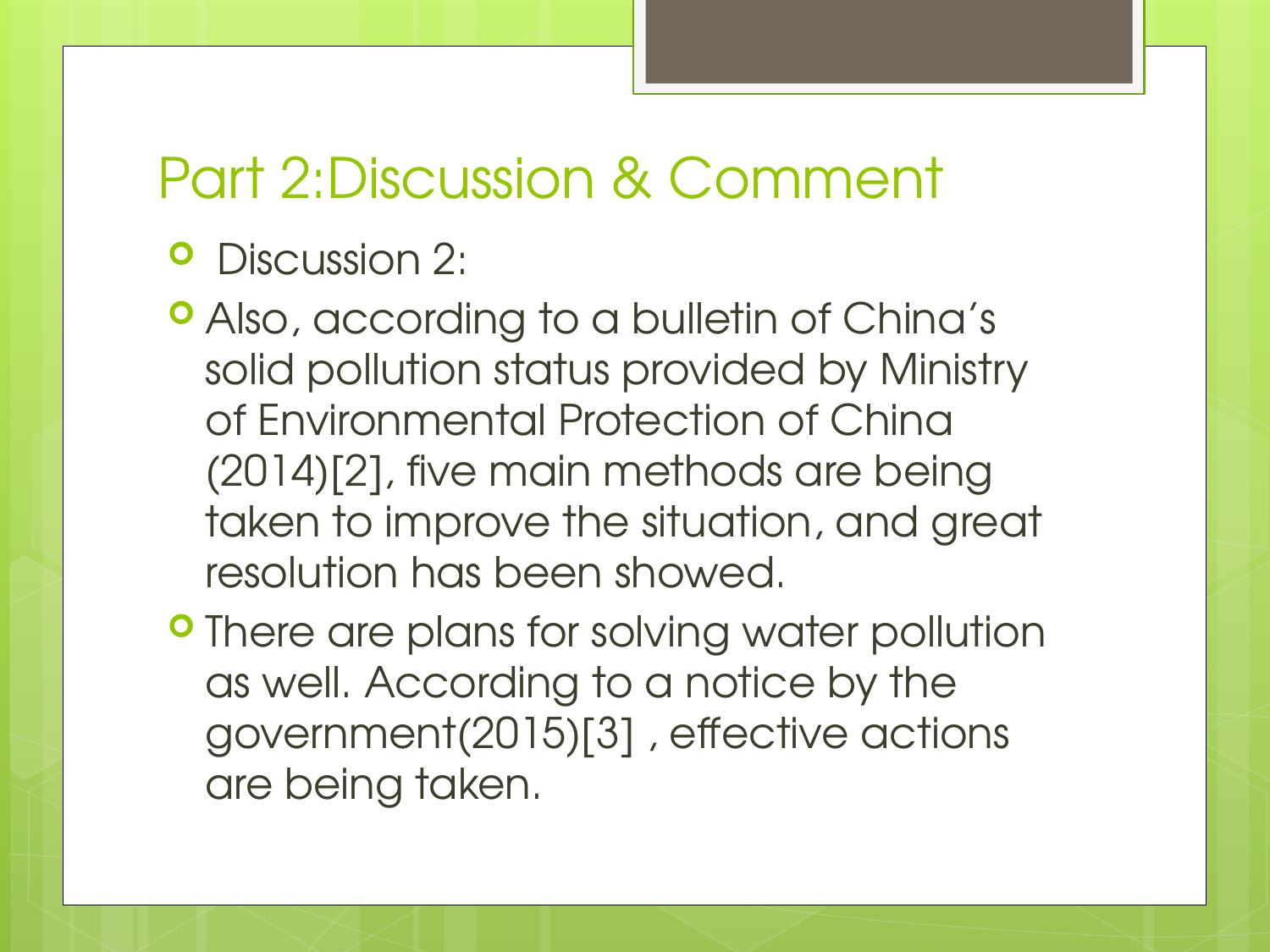

# Part 2:Discussion & Comment
 Discussion 2:
Also, according to a bulletin of China’s solid pollution status provided by Ministry of Environmental Protection of China (2014)[2], five main methods are being taken to improve the situation, and great resolution has been showed.
There are plans for solving water pollution as well. According to a notice by the government(2015)[3] , effective actions are being taken.